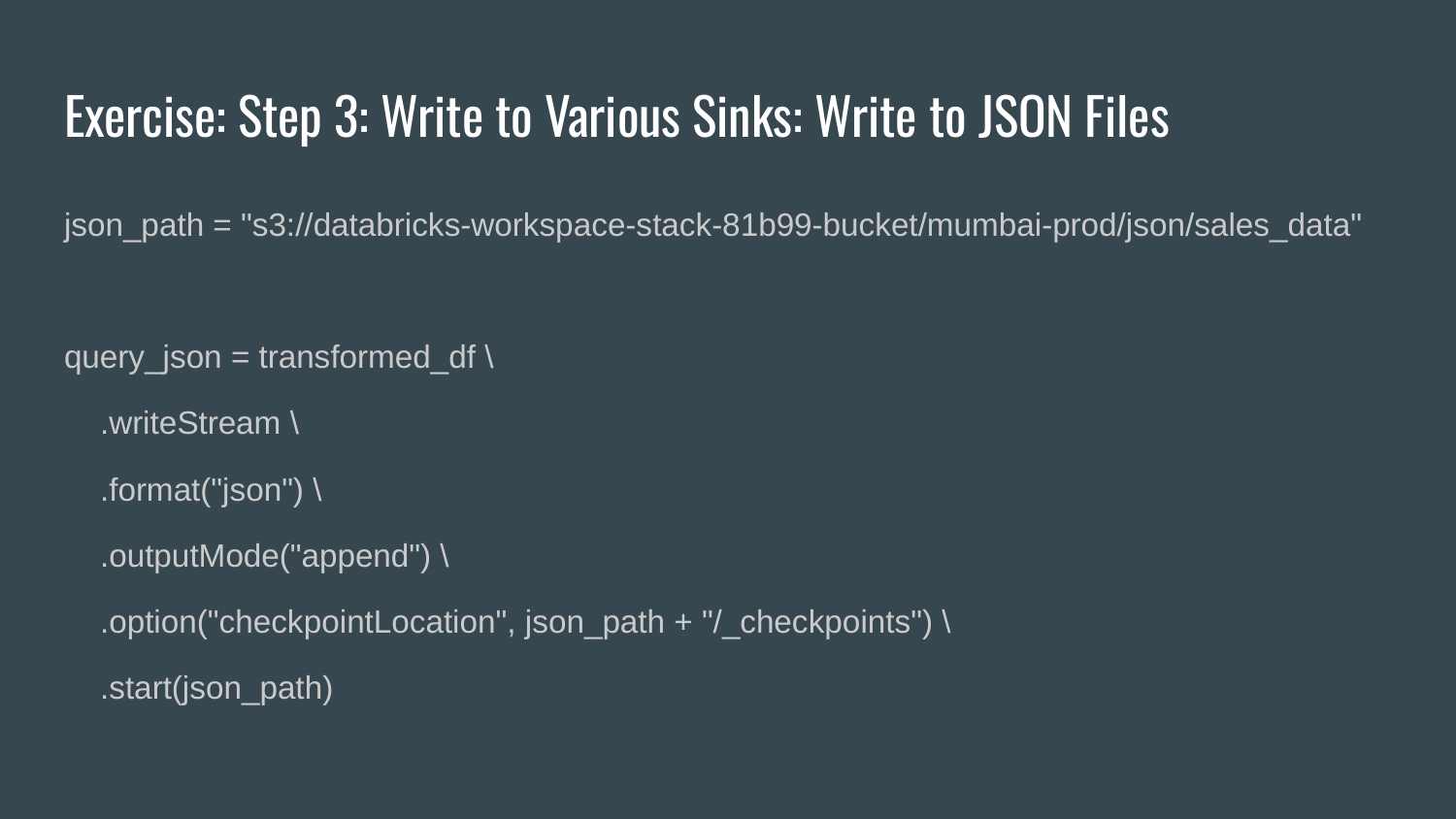

# Exercise: Step 3: Write to Various Sinks: Write to JSON Files
json_path = "s3://databricks-workspace-stack-81b99-bucket/mumbai-prod/json/sales_data"

query_json = transformed_df \
    .writeStream \
    .format("json") \
    .outputMode("append") \
    .option("checkpointLocation", json_path + "/_checkpoints") \
    .start(json_path)